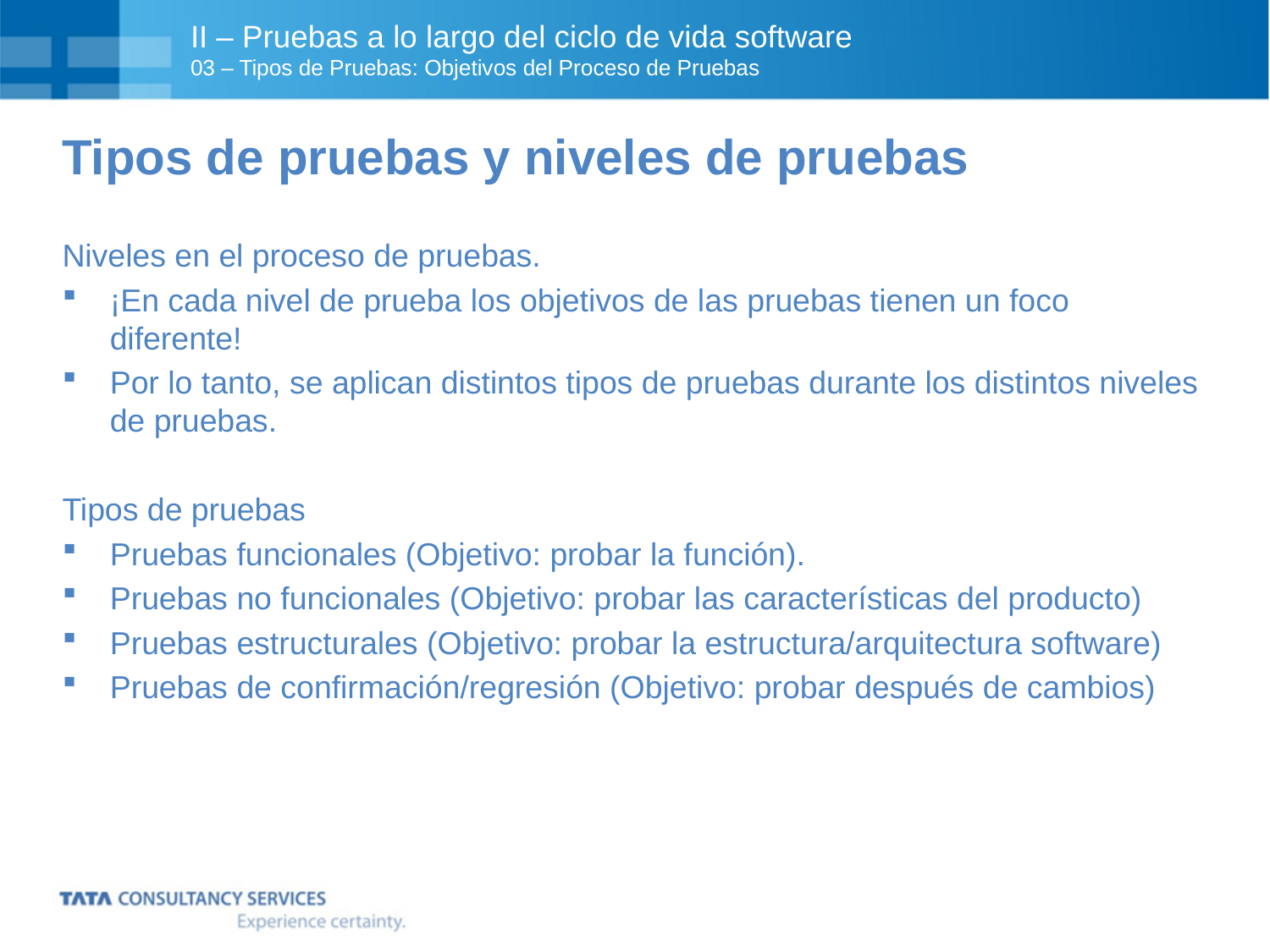

# II – Pruebas a lo largo del ciclo de vida software 03 – Tipos de Pruebas: Objetivos del Proceso de Pruebas
Tipos de pruebas y niveles de pruebas

Niveles en el proceso de pruebas.
¡En cada nivel de prueba los objetivos de las pruebas tienen un foco diferente!
Por lo tanto, se aplican distintos tipos de pruebas durante los distintos niveles de pruebas.

Tipos de pruebas
Pruebas funcionales (Objetivo: probar la función).
Pruebas no funcionales (Objetivo: probar las características del producto)
Pruebas estructurales (Objetivo: probar la estructura/arquitectura software)
Pruebas de confirmación/regresión (Objetivo: probar después de cambios)